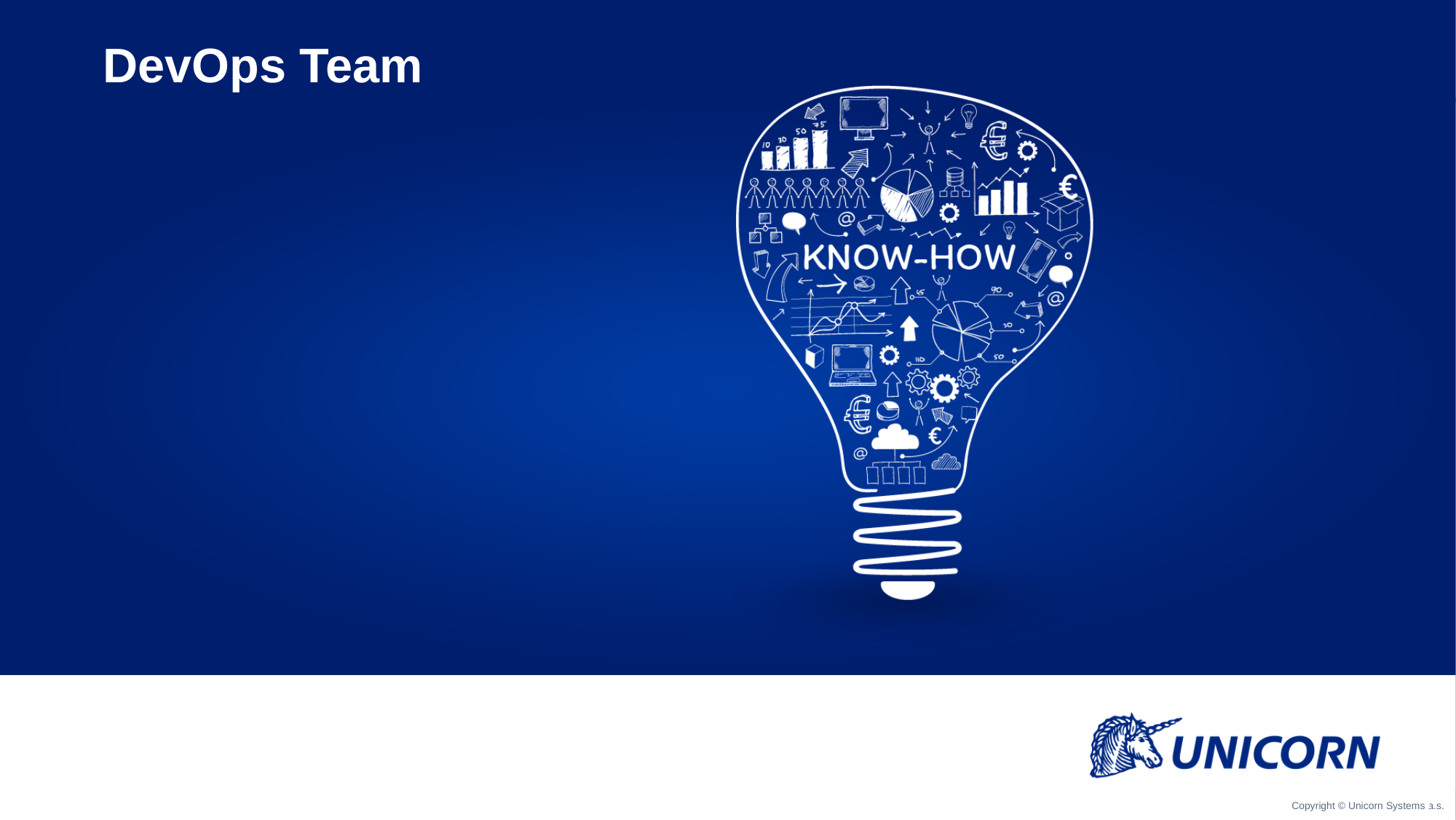

# DevOps Team
17
Copyright © Unicorn Systems a.s.